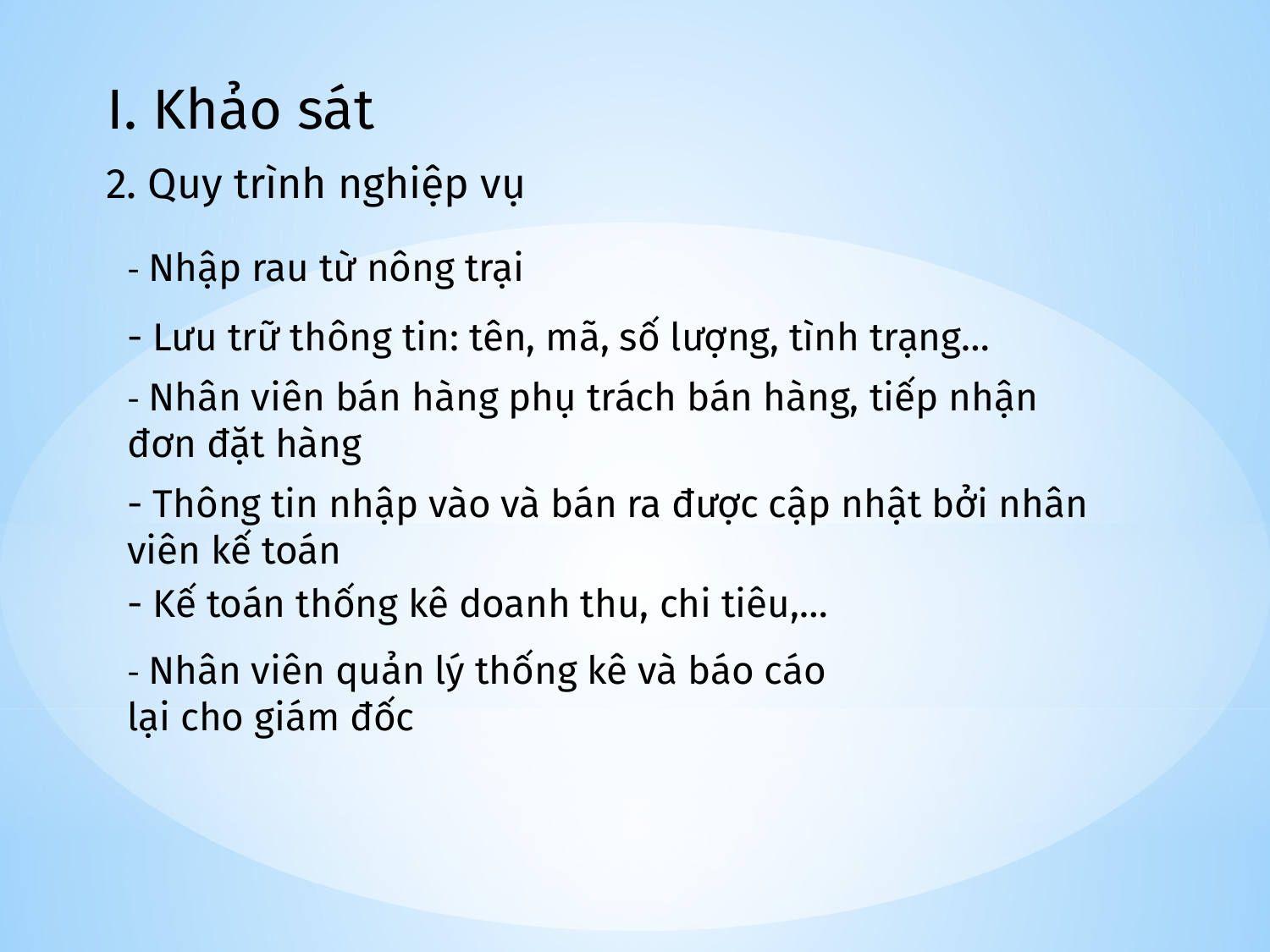

I. Khảo sát
2. Quy trình nghiệp vụ
- Nhập rau từ nông trại
- Lưu trữ thông tin: tên, mã, số lượng, tình trạng…
- Nhân viên bán hàng phụ trách bán hàng, tiếp nhận đơn đặt hàng
- Thông tin nhập vào và bán ra được cập nhật bởi nhân viên kế toán
- Kế toán thống kê doanh thu, chi tiêu,…
- Nhân viên quản lý thống kê và báo cáo lại cho giám đốc